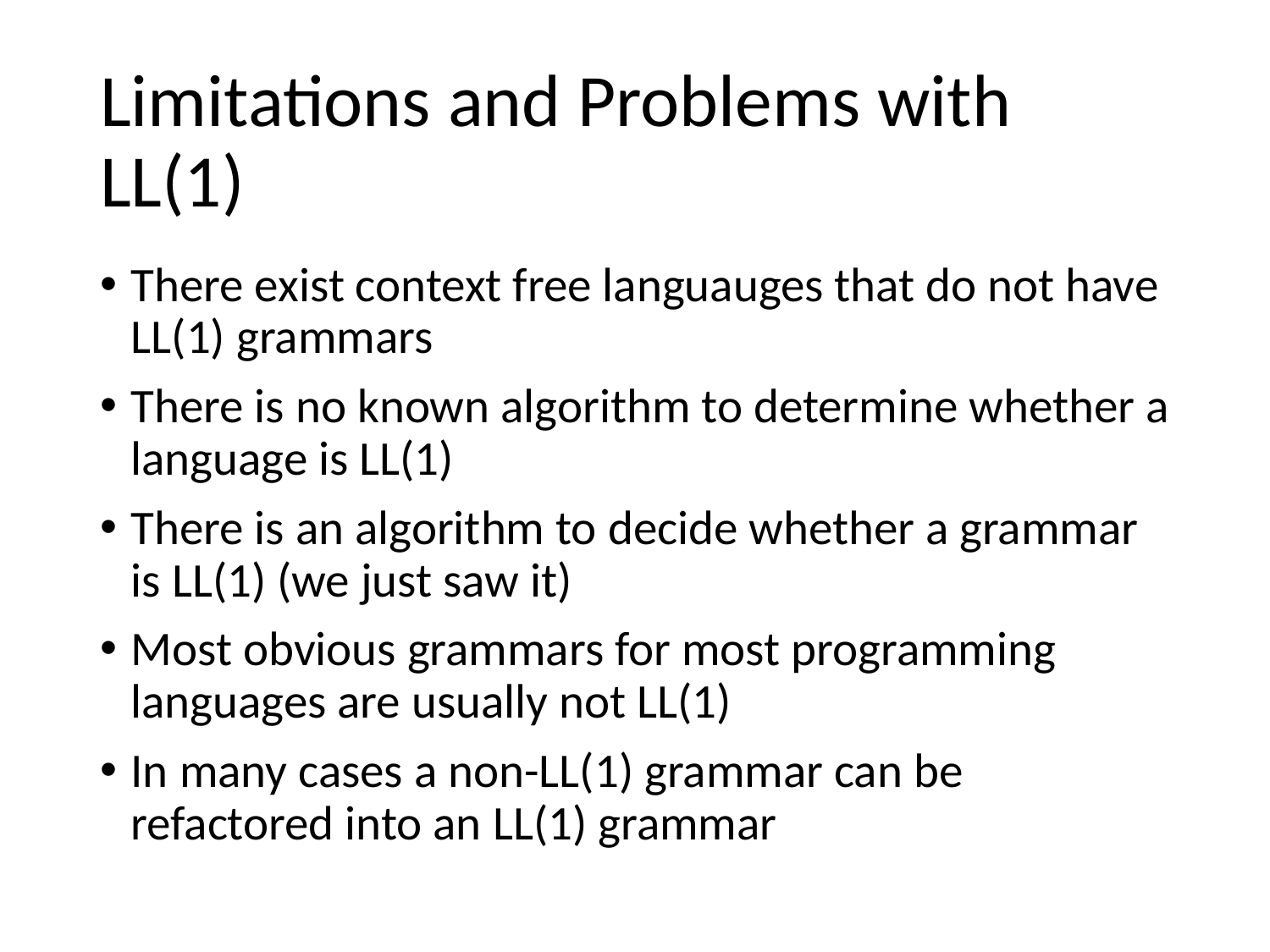

# Limitations and Problems with LL(1)
There exist context free languauges that do not have LL(1) grammars
There is no known algorithm to determine whether a language is LL(1)
There is an algorithm to decide whether a grammar is LL(1) (we just saw it)
Most obvious grammars for most programming languages are usually not LL(1)
In many cases a non-LL(1) grammar can be refactored into an LL(1) grammar